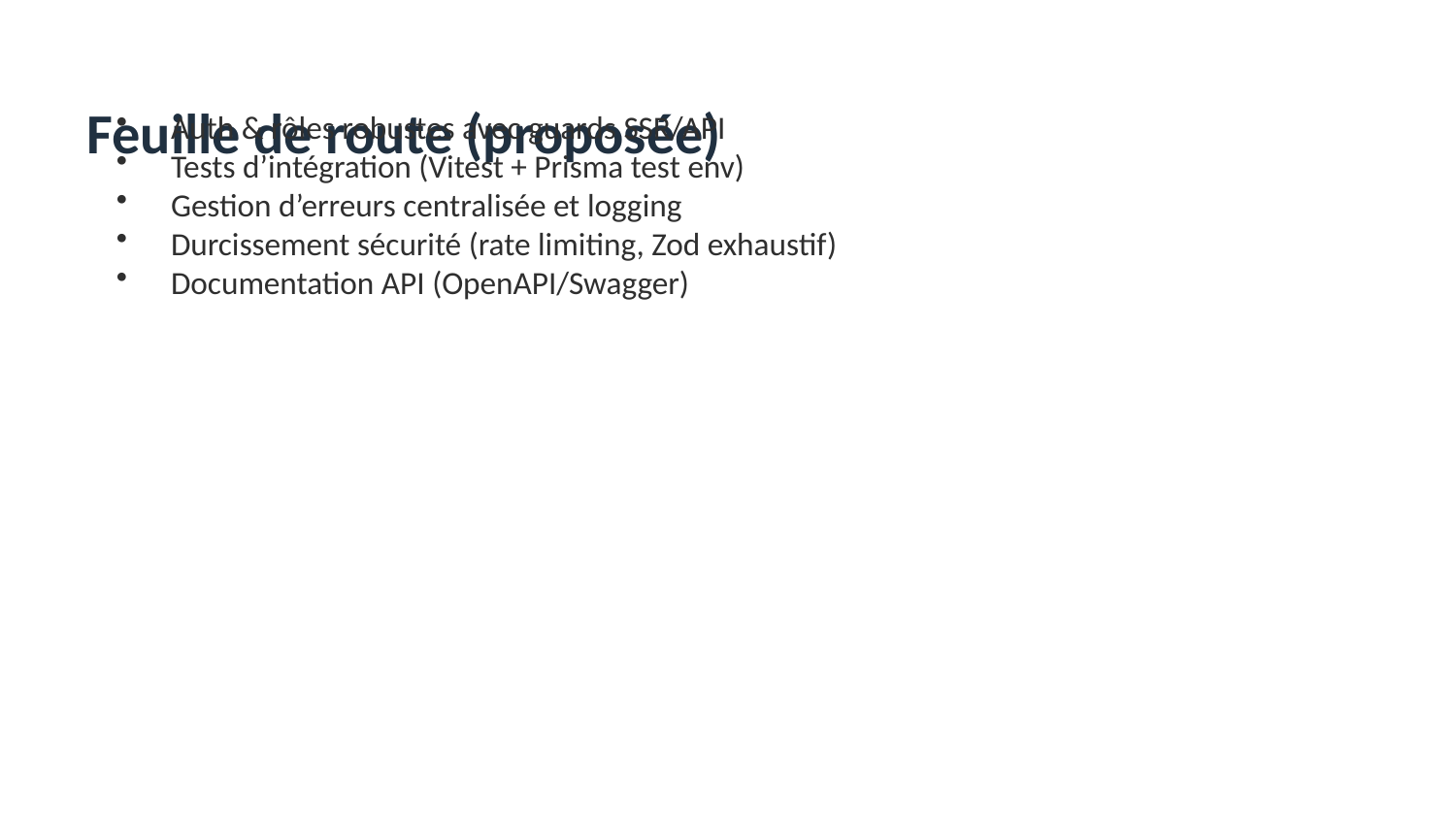

Feuille de route (proposée)
Auth & rôles robustes avec guards SSR/API
Tests d’intégration (Vitest + Prisma test env)
Gestion d’erreurs centralisée et logging
Durcissement sécurité (rate limiting, Zod exhaustif)
Documentation API (OpenAPI/Swagger)